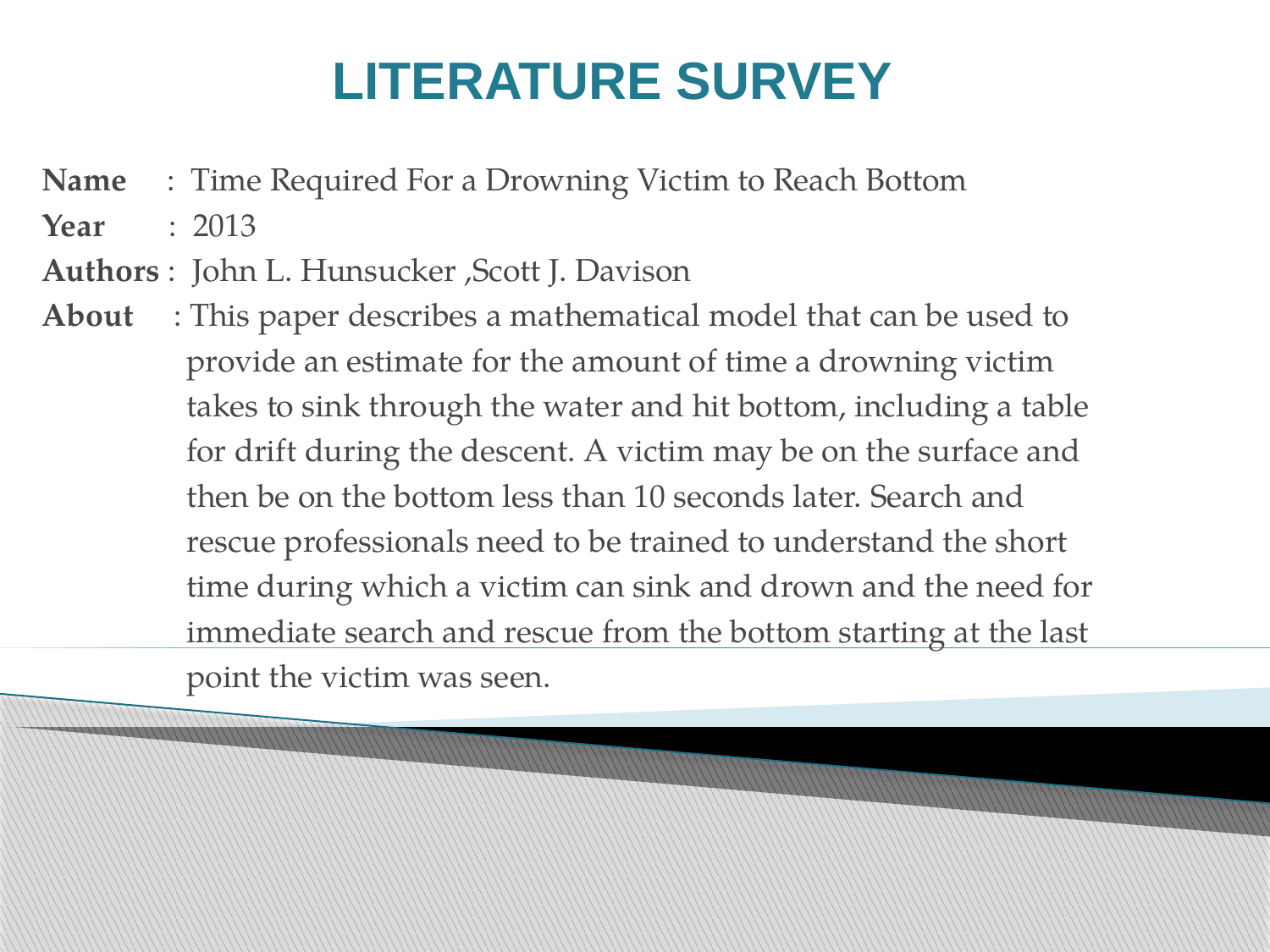

# LITERATURE SURVEY
Name     :  Time Required For a Drowning Victim to Reach Bottom
Year        :  2013
Authors :  John L. Hunsucker ,Scott J. Davison
About     : This paper describes a mathematical model that can be used to
                  provide an estimate for the amount of time a drowning victim
                  takes to sink through the water and hit bottom, including a table
                  for drift during the descent. A victim may be on the surface and
                  then be on the bottom less than 10 seconds later. Search and
                  rescue professionals need to be trained to understand the short
                  time during which a victim can sink and drown and the need for
                  immediate search and rescue from the bottom starting at the last
                  point the victim was seen.